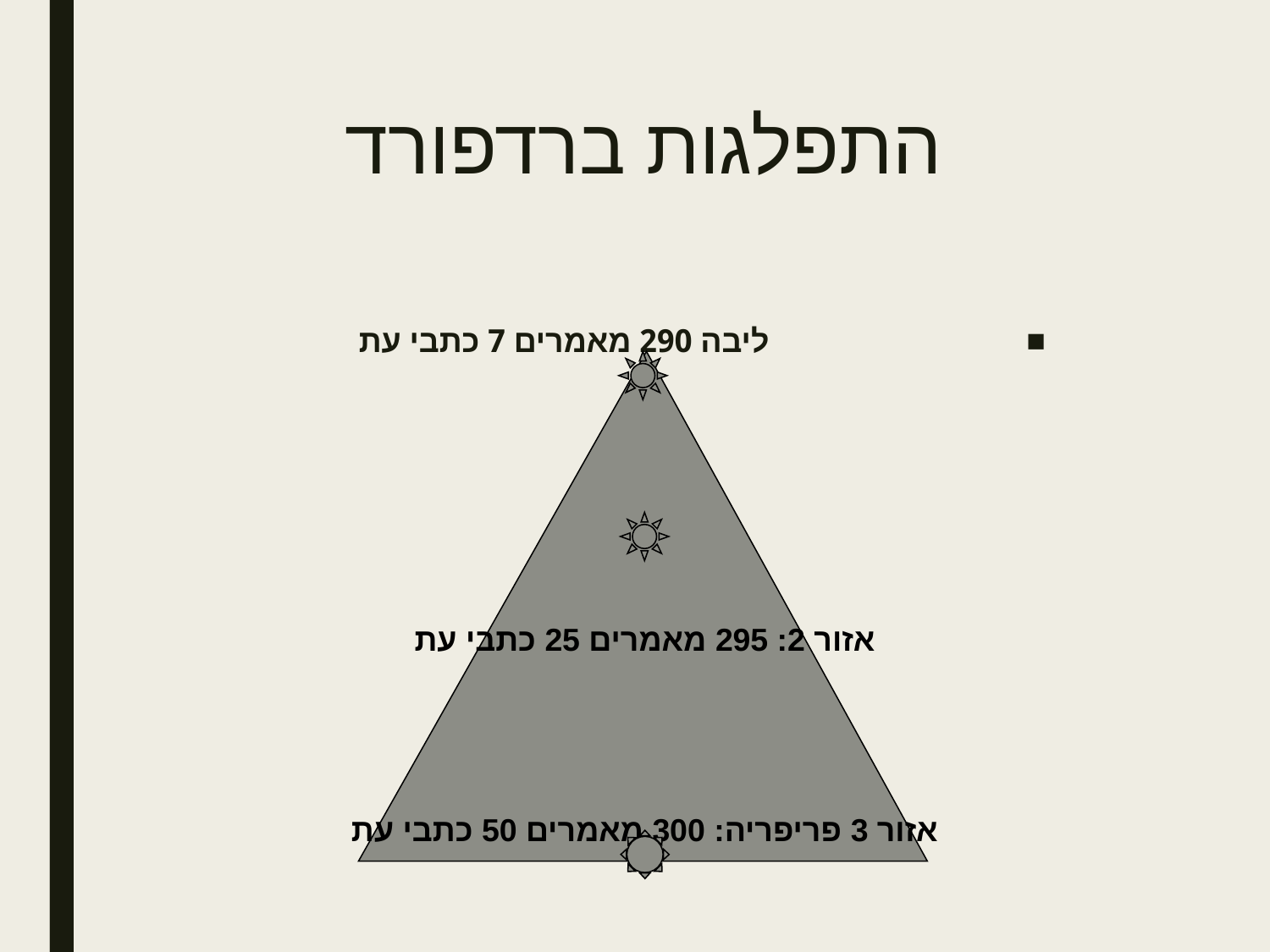

# התפלגות ברדפורד
                           ליבה 290 מאמרים 7 כתבי עת

אזור 2: 295 מאמרים 25 כתבי עת

אזור 3 פריפריה: 300 מאמרים 50 כתבי עת